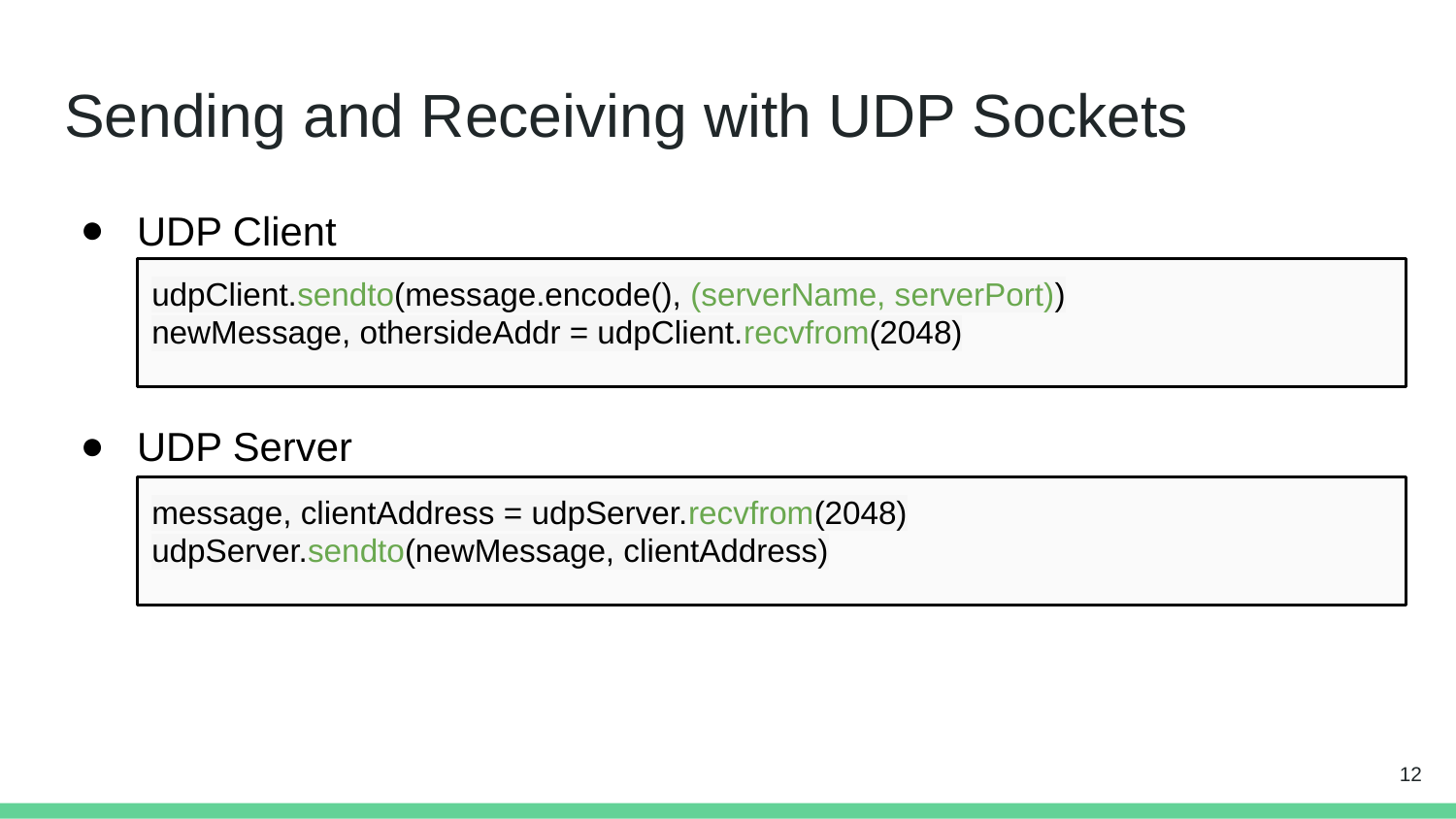

# Sending and Receiving with UDP Sockets
UDP Client
UDP Server
udpClient.sendto(message.encode(), (serverName, serverPort))
newMessage, othersideAddr = udpClient.recvfrom(2048)

message, clientAddress = udpServer.recvfrom(2048)
udpServer.sendto(newMessage, clientAddress)
12